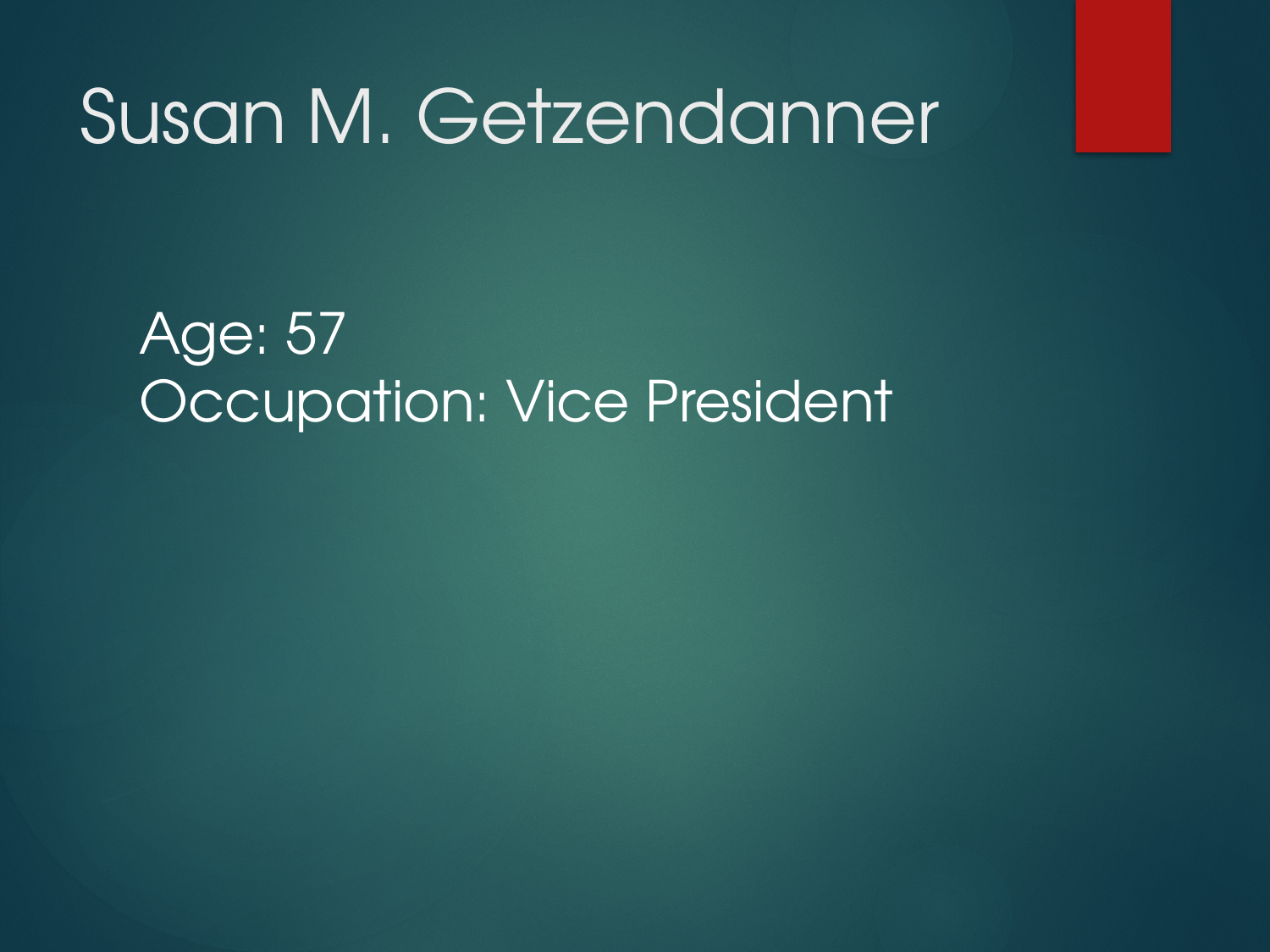

# Susan M. Getzendanner

Age: 57
Occupation: Vice President